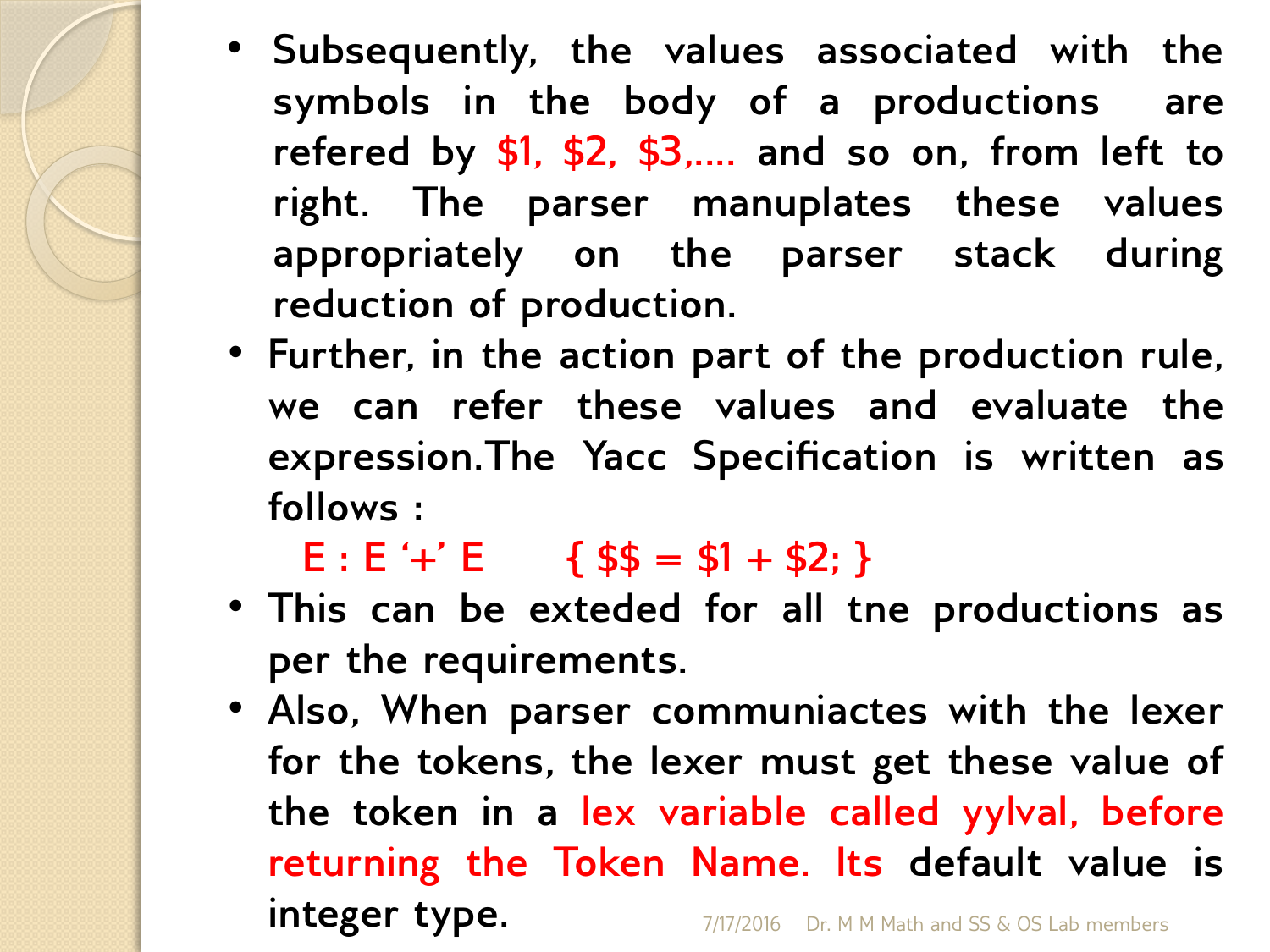

Subsequently, the values associated with the symbols in the body of a productions  are refered by $1, $2, $3,.... and so on, from left to right. The parser manuplates these values appropriately on the parser stack during reduction of production.
Further, in the action part of the production rule, we can refer these values and evaluate the expression.The Yacc Specification is written as follows :
          E : E ‘+’ E      { $$ = $1 + $2; }
This can be exteded for all tne productions as per the requirements.
Also, When parser communiactes with the lexer for the tokens, the lexer must get these value of the token in a lex variable called yylval, before returning the Token Name. Its default value is integer type.
7/17/2016
Dr. M M Math and SS & OS Lab members
42